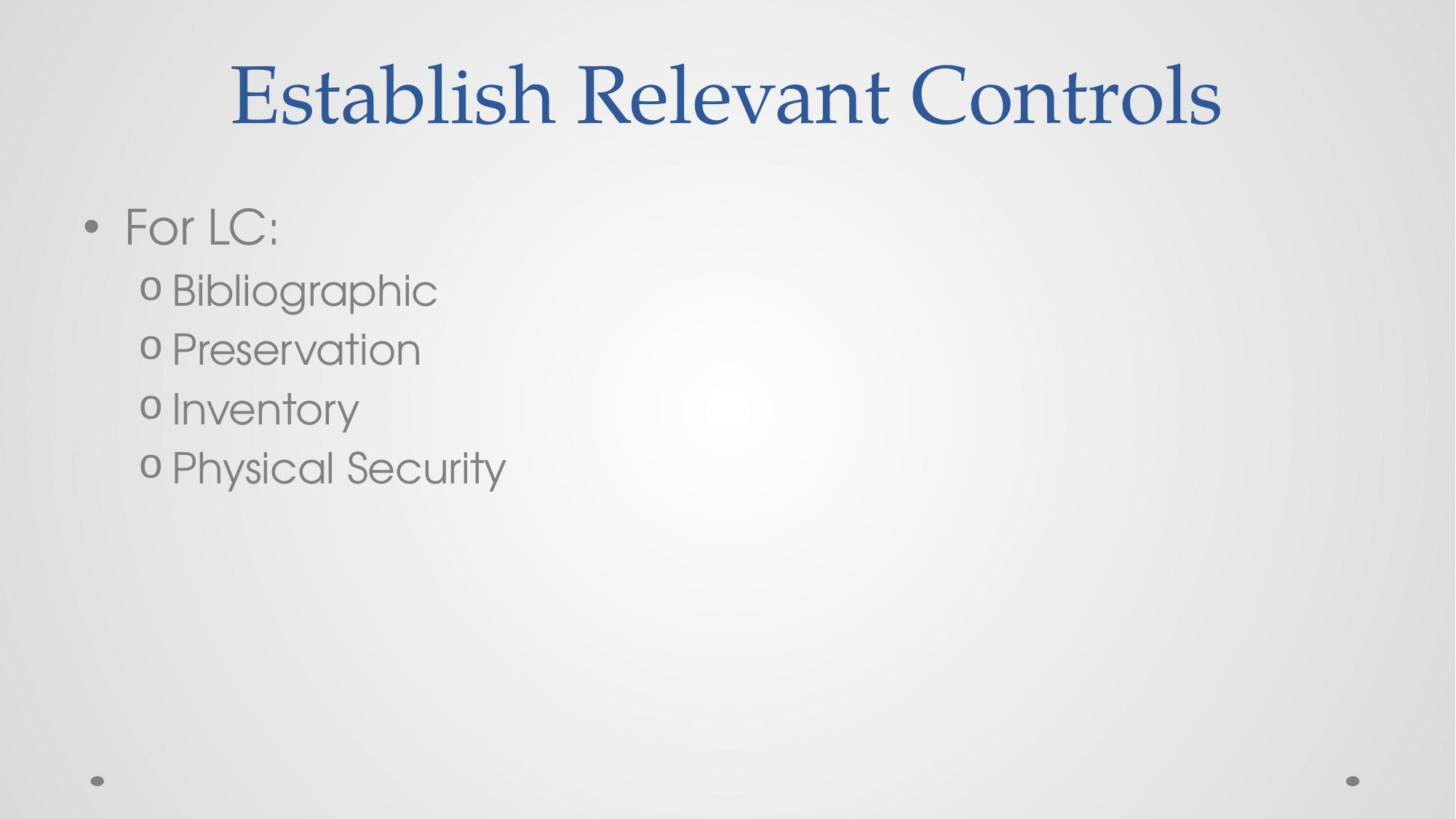

# Establish Relevant Controls
For LC:
Bibliographic
Preservation
Inventory
Physical Security